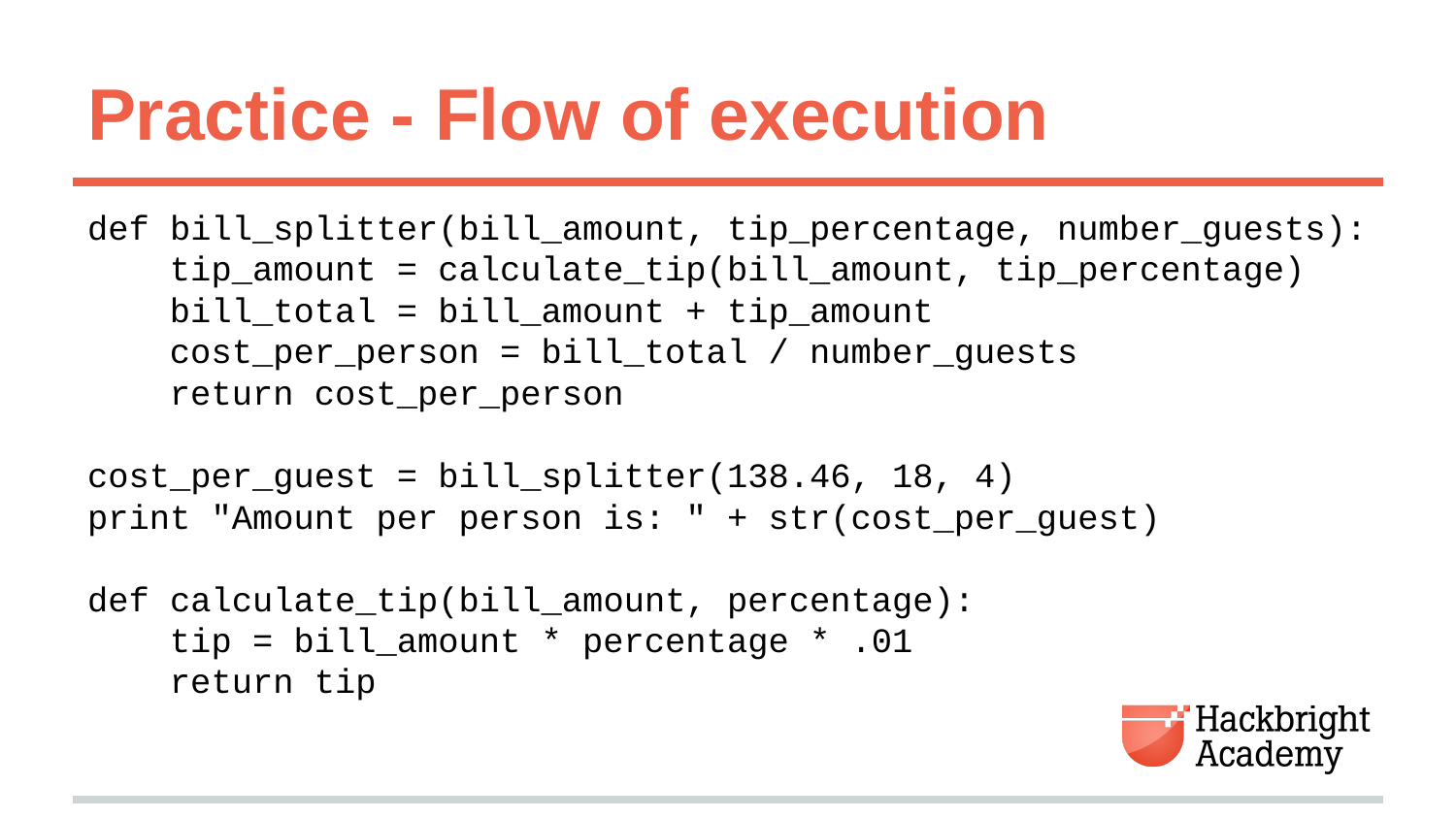

# Practice - Flow of execution
def bill_splitter(bill_amount, tip_percentage, number_guests):
    tip_amount = calculate_tip(bill_amount, tip_percentage)
    bill_total = bill_amount + tip_amount
    cost_per_person = bill_total / number_guests
    return cost_per_person

cost_per_guest = bill_splitter(138.46, 18, 4)
print "Amount per person is: " + str(cost_per_guest)

def calculate_tip(bill_amount, percentage):
    tip = bill_amount * percentage * .01
    return tip